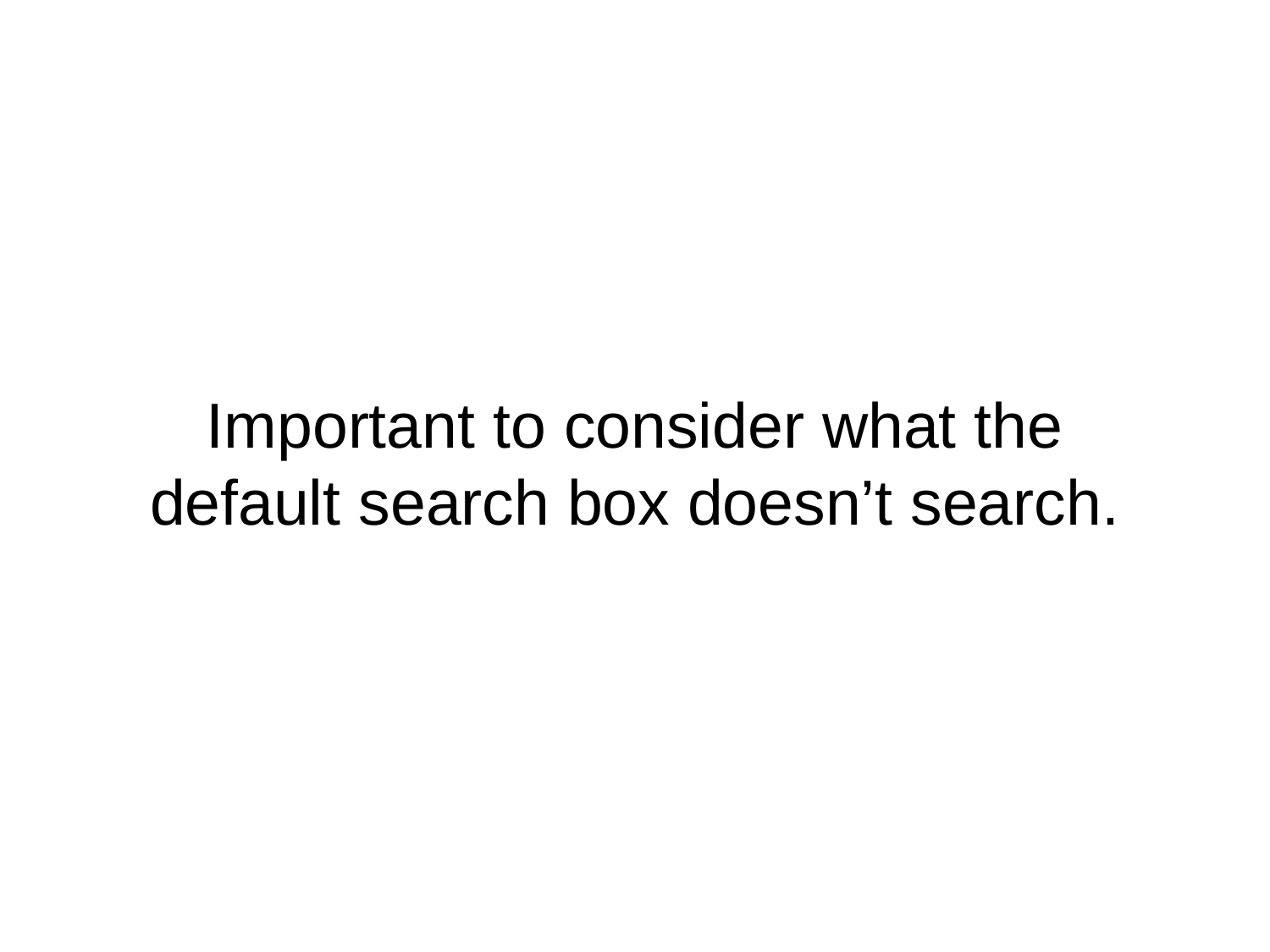

# Important to consider what the default search box doesn’t search.